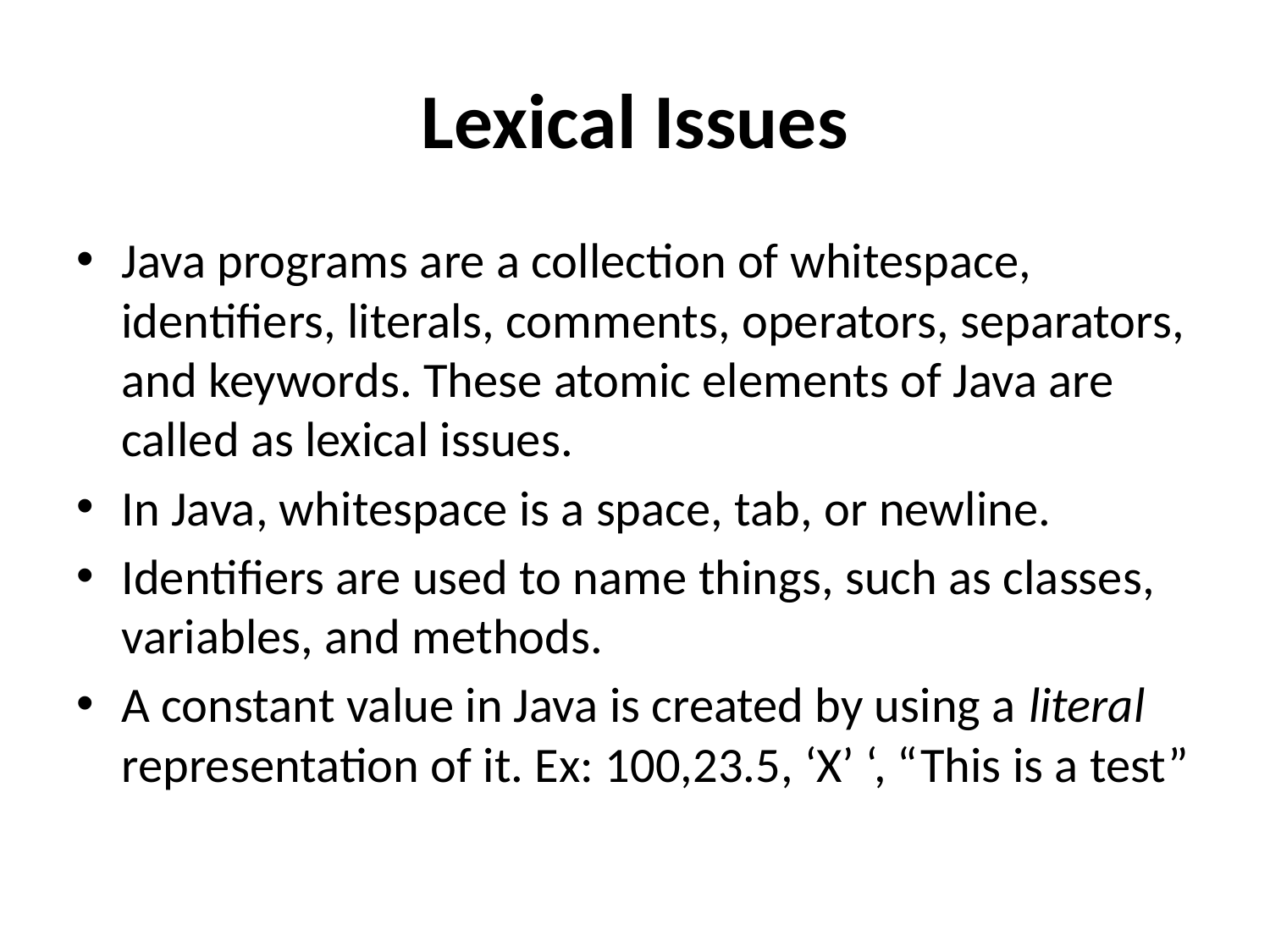

# Lexical Issues
Java programs are a collection of whitespace, identifiers, literals, comments, operators, separators, and keywords. These atomic elements of Java are called as lexical issues.
In Java, whitespace is a space, tab, or newline.
Identifiers are used to name things, such as classes, variables, and methods.
A constant value in Java is created by using a literal representation of it. Ex: 100,23.5, ‘X’ ‘, “This is a test”